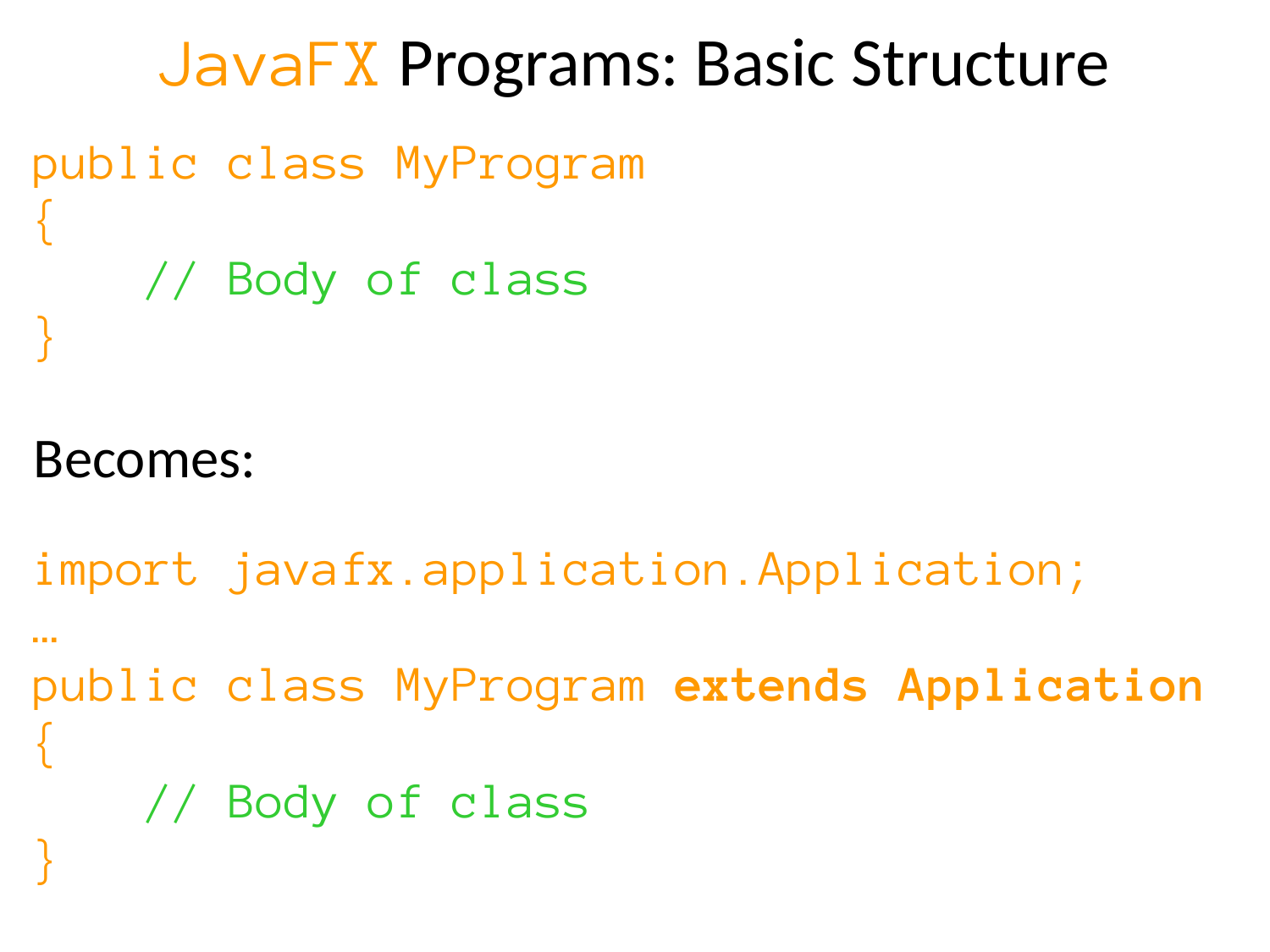

# JavaFX Programs: Basic Structure
public class MyProgram
{
    // Body of class
}

Becomes:

import javafx.application.Application;
…
public class MyProgram extends Application
{
    // Body of class
}